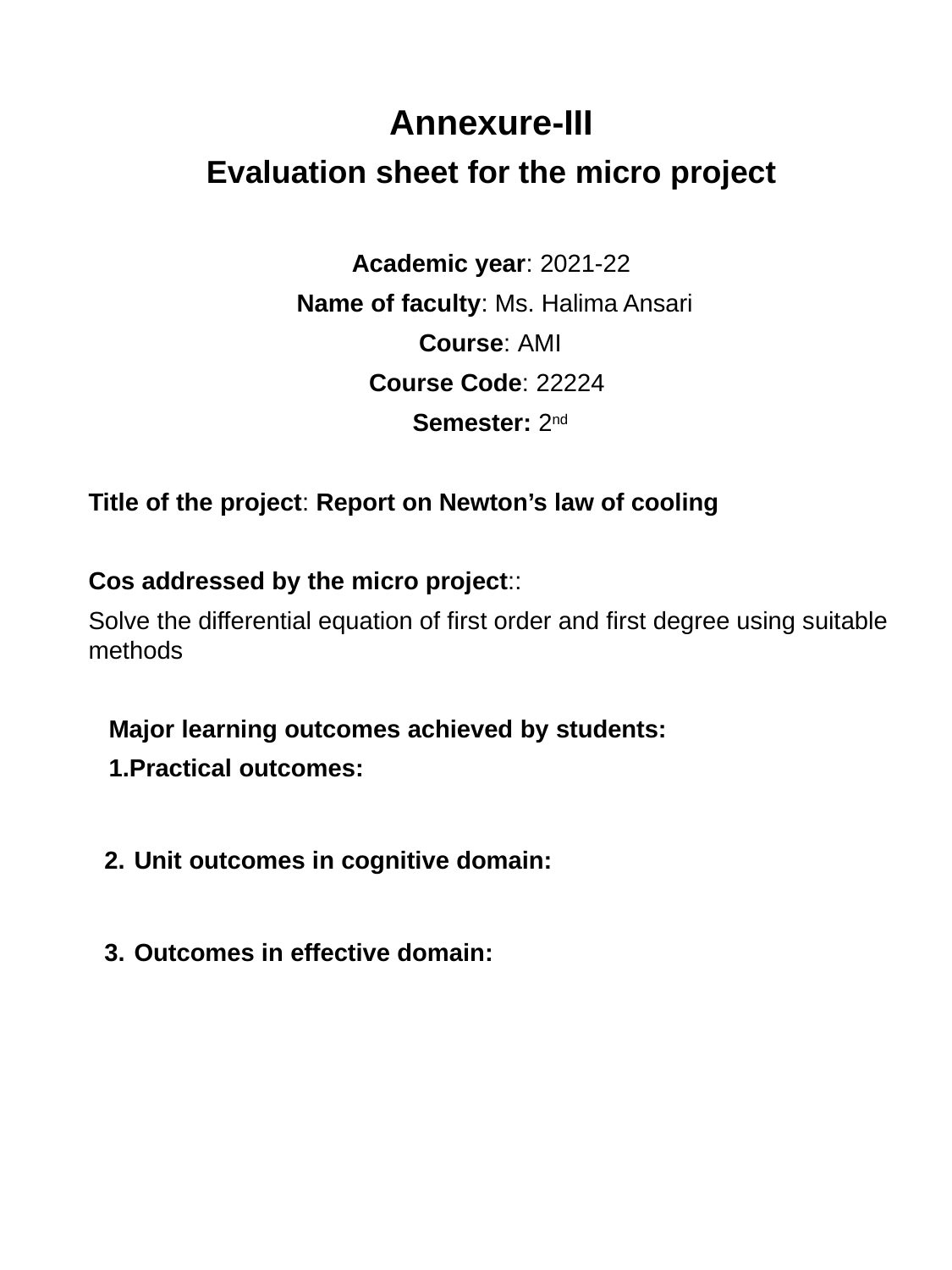

Annexure-III
Evaluation sheet for the micro project

Academic year: 2021-22
 Name of faculty: Ms. Halima Ansari
Course: AMI
Course Code: 22224
Semester: 2nd

Title of the project: Report on Newton’s law of cooling

Cos addressed by the micro project::
Solve the differential equation of first order and first degree using suitable methods

Major learning outcomes achieved by students:
Practical outcomes:

2. Unit outcomes in cognitive domain:

3. Outcomes in effective domain: